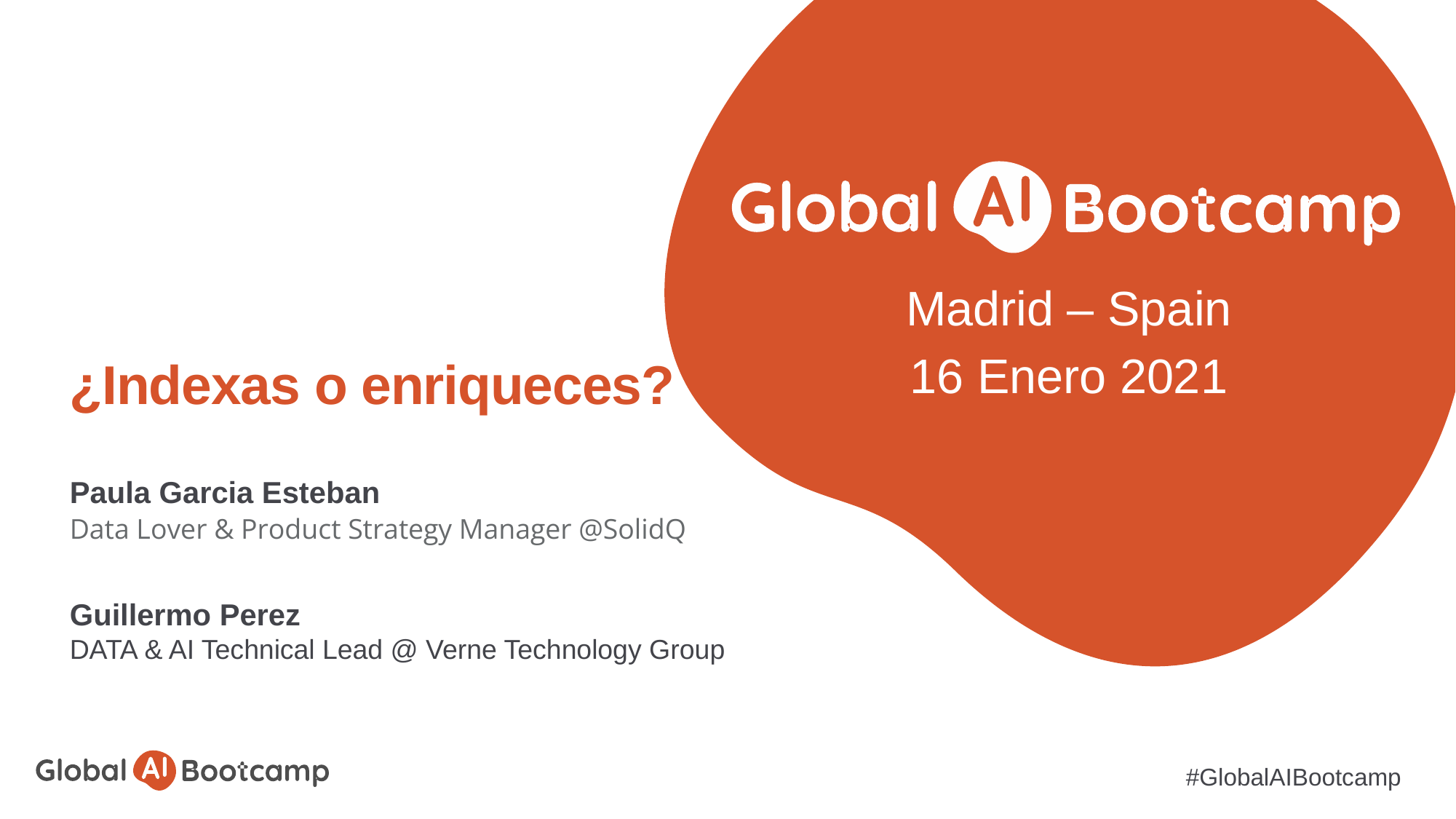

Madrid – Spain
16 Enero 2021
# ¿Indexas o enriqueces?
Paula Garcia Esteban
Data Lover & Product Strategy Manager @SolidQ
Guillermo Perez
DATA & AI Technical Lead @ Verne Technology Group